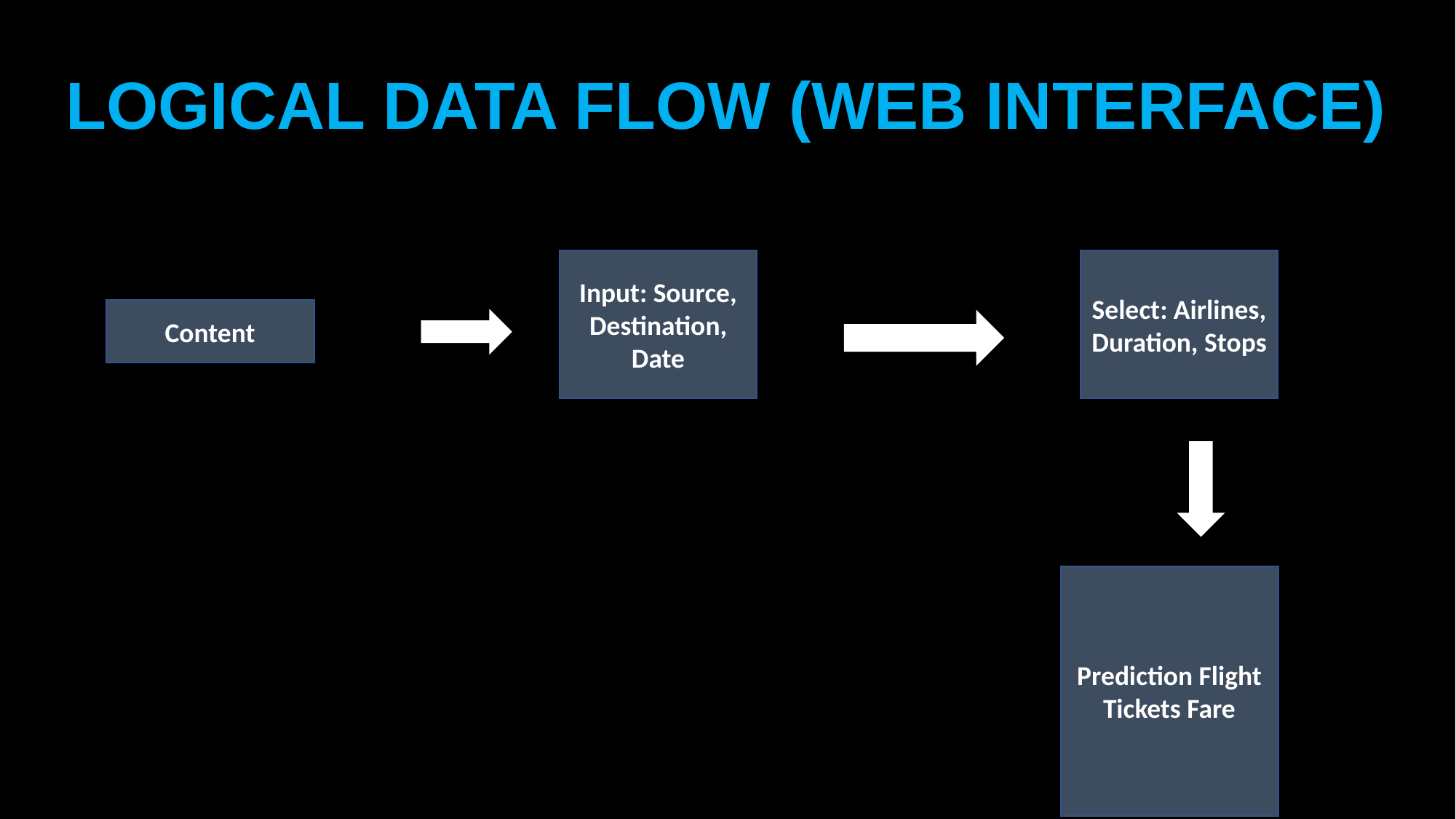

LOGICAL DATA FLOW (WEB INTERFACE)
Input: Source, Destination, Date
Select: Airlines, Duration, Stops
Content

Prediction Flight Tickets Fare